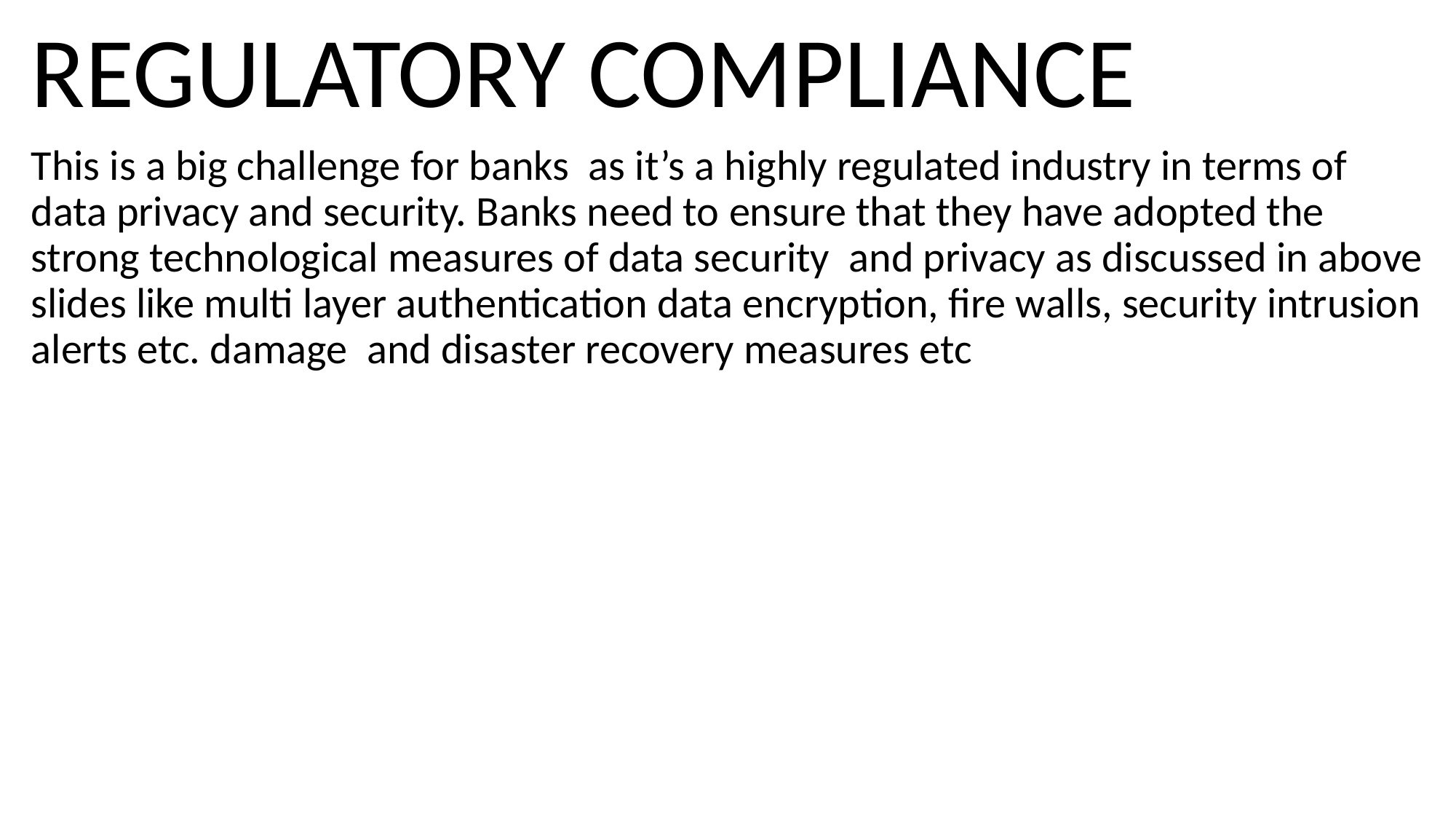

REGULATORY COMPLIANCE
This is a big challenge for banks  as it’s a highly regulated industry in terms of data privacy and security. Banks need to ensure that they have adopted the  strong technological measures of data security  and privacy as discussed in above slides like multi layer authentication data encryption, fire walls, security intrusion alerts etc. damage  and disaster recovery measures etc